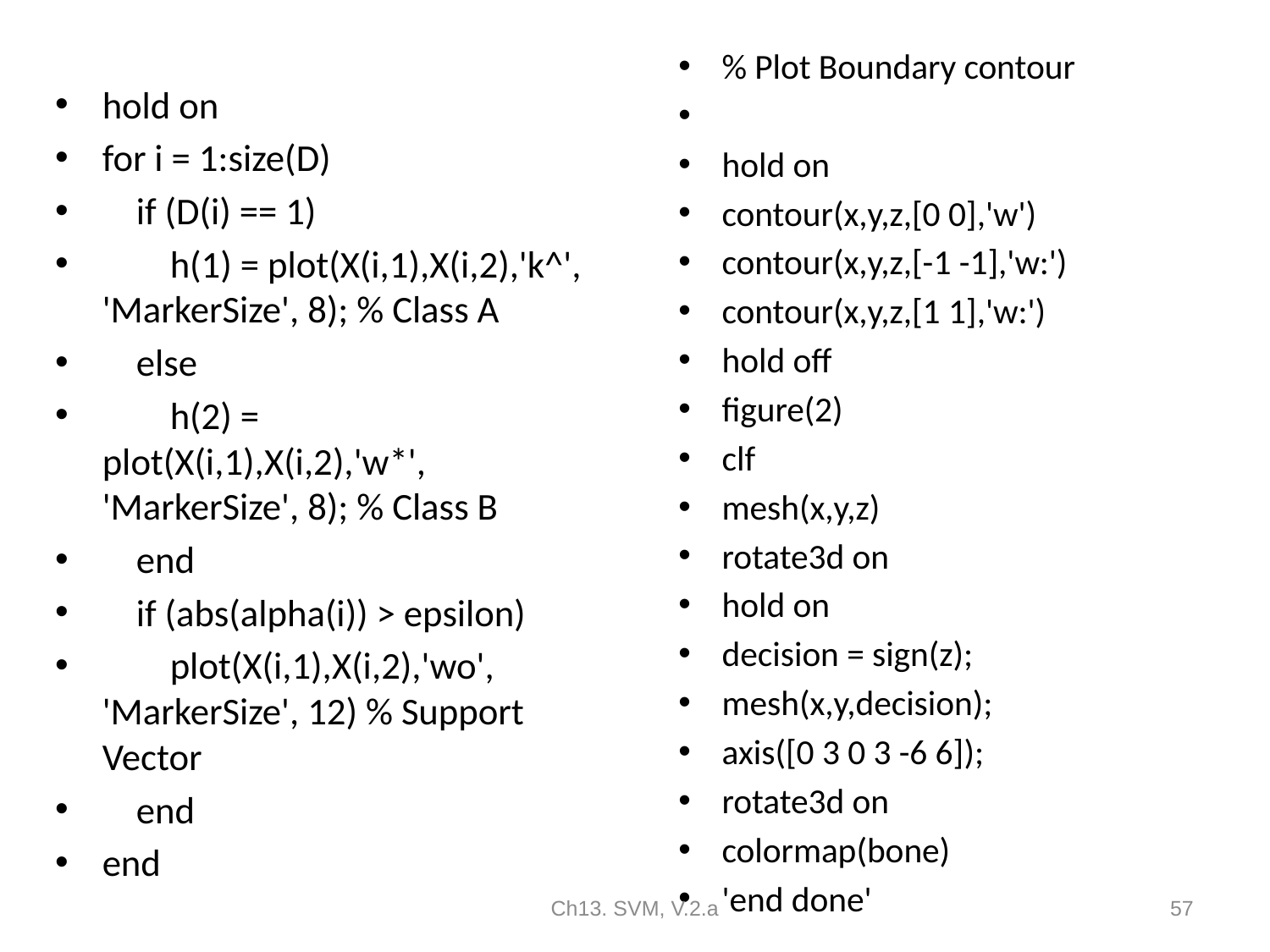

hold on
for i = 1:size(D)
    if (D(i) == 1)
        h(1) = plot(X(i,1),X(i,2),'k^', 'MarkerSize', 8); % Class A
    else
        h(2) = plot(X(i,1),X(i,2),'w*', 'MarkerSize', 8); % Class B
    end
    if (abs(alpha(i)) > epsilon)
        plot(X(i,1),X(i,2),'wo', 'MarkerSize', 12) % Support Vector
    end
end

% Plot Boundary contour

hold on
contour(x,y,z,[0 0],'w')
contour(x,y,z,[-1 -1],'w:')
contour(x,y,z,[1 1],'w:')
hold off
figure(2)
clf
mesh(x,y,z)
rotate3d on
hold on
decision = sign(z);
mesh(x,y,decision);
axis([0 3 0 3 -6 6]);
rotate3d on
colormap(bone)
'end done'

#
Ch13. SVM, V.2.a
57